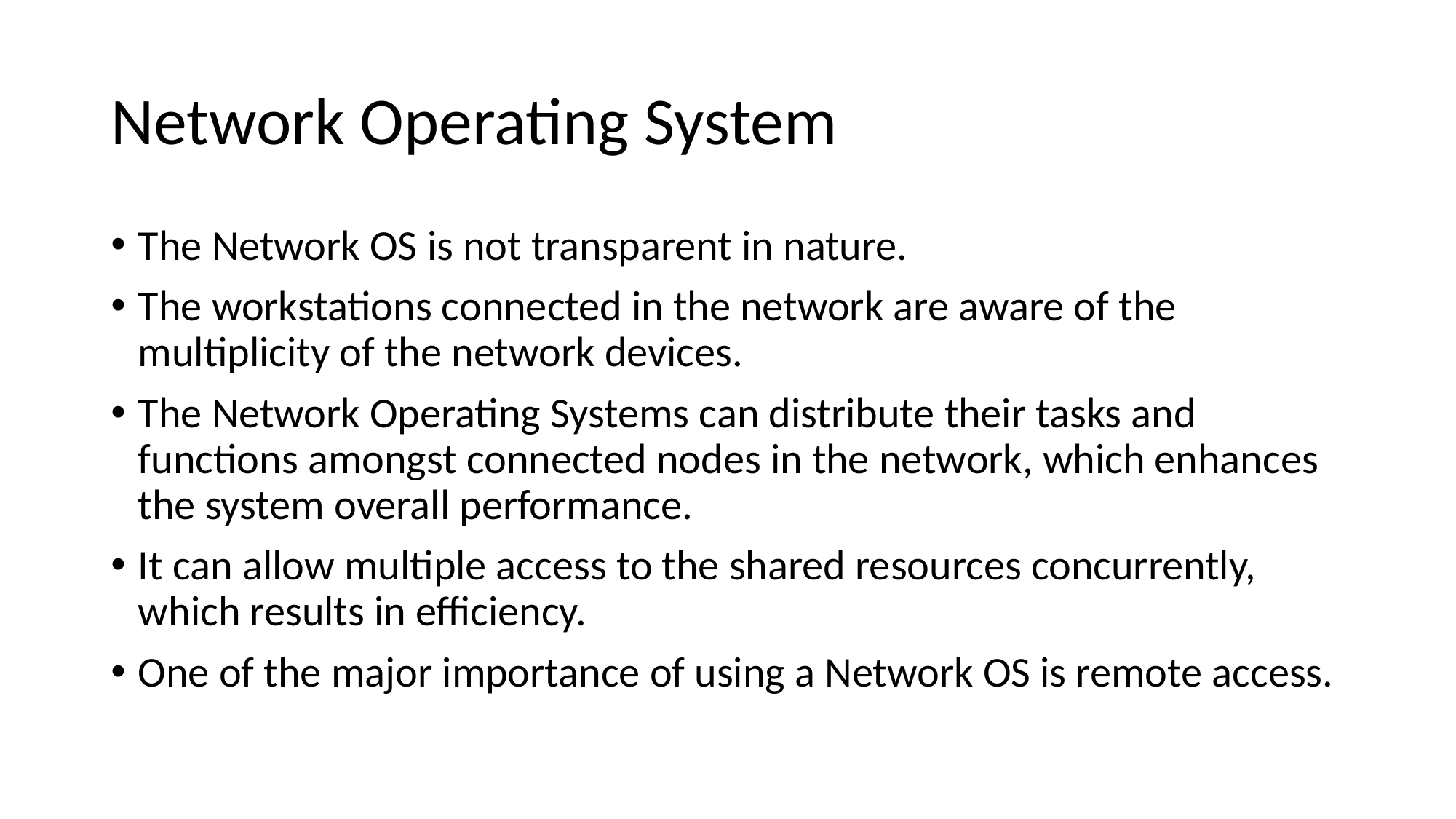

# Network Operating System
The Network OS is not transparent in nature.
The workstations connected in the network are aware of the multiplicity of the network devices.
The Network Operating Systems can distribute their tasks and functions amongst connected nodes in the network, which enhances the system overall performance.
It can allow multiple access to the shared resources concurrently, which results in efficiency.
One of the major importance of using a Network OS is remote access.